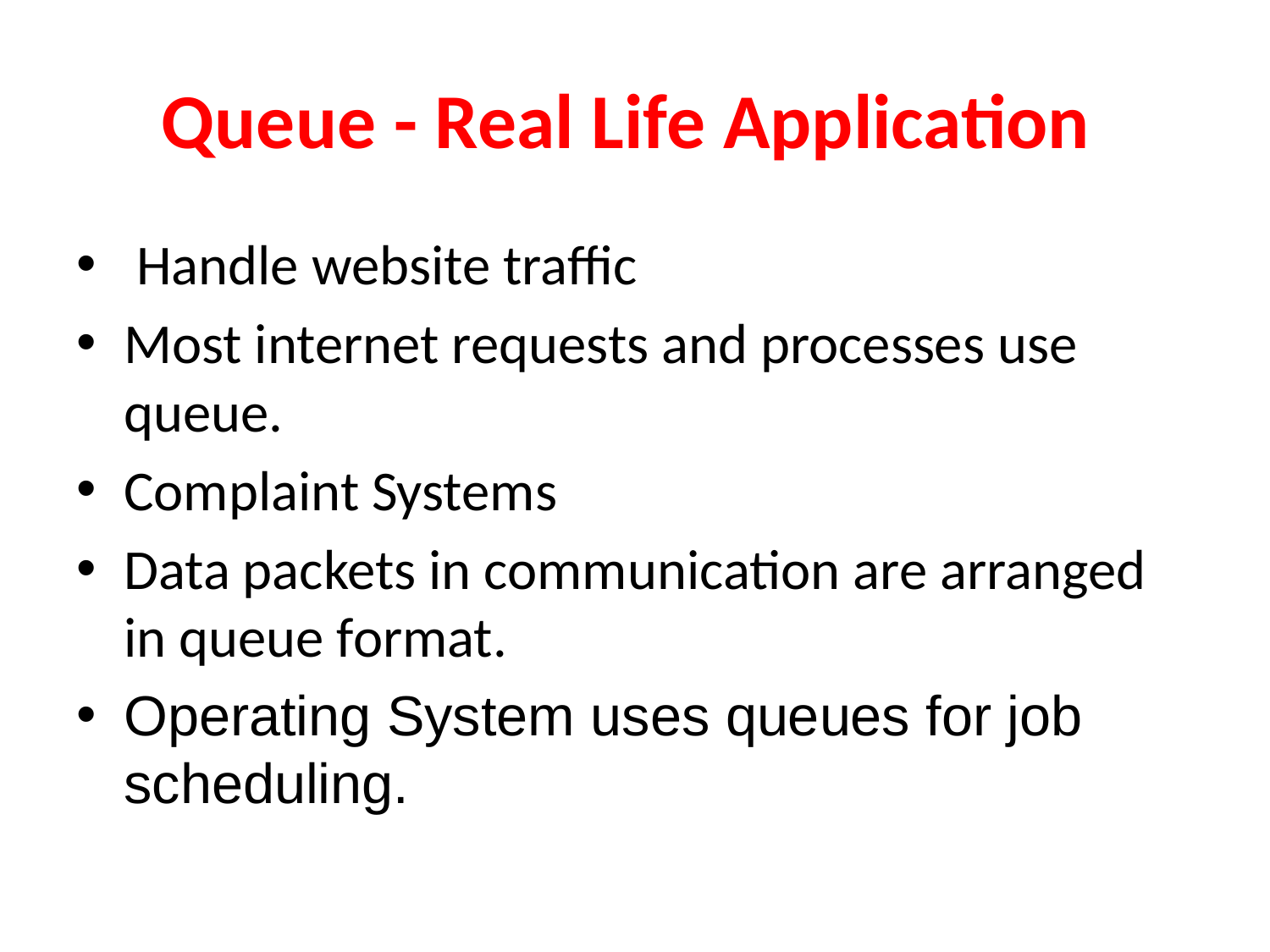

# Queue - Real Life Application
 Handle website traffic
Most internet requests and processes use queue.
Complaint Systems
Data packets in communication are arranged in queue format.
Operating System uses queues for job scheduling.